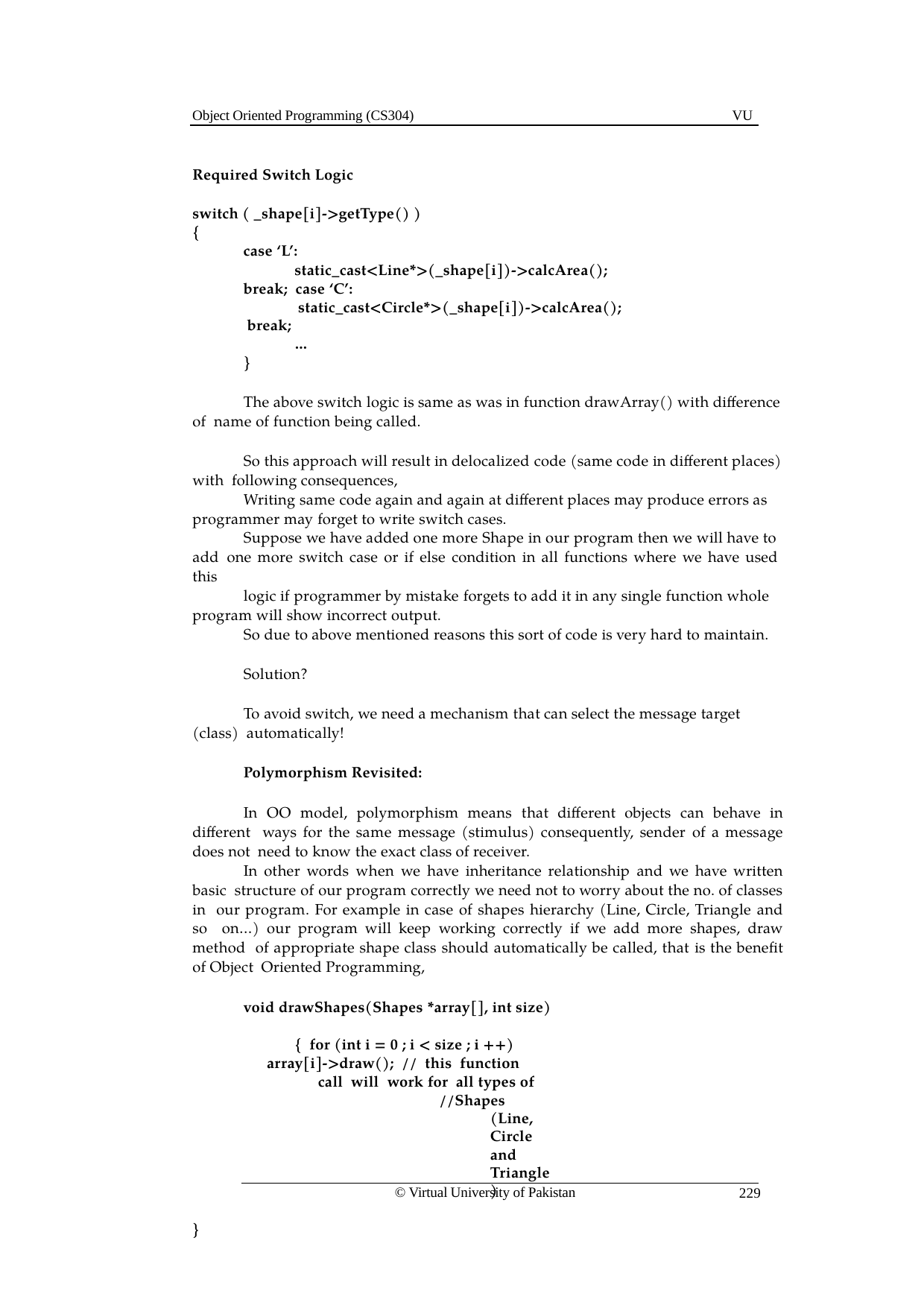

Object Oriented Programming (CS304)
VU

Required Switch Logic

switch ( _shape[i]->getType() )
{
case ‘L’:
static_cast<Line*>(_shape[i])->calcArea(); break;  case ‘C’:
static_cast<Circle*>(_shape[i])->calcArea(); break;
…
}

The above switch logic is same as was in function drawArray() with difference of  name of function being called.

So this approach will result in delocalized code (same code in different places) with  following consequences,
Writing same code again and again at different places may produce errors as  programmer may forget to write switch cases.
Suppose we have added one more Shape in our program then we will have to add  one more switch case or if else condition in all functions where we have used this
logic if programmer by mistake forgets to add it in any single function whole  program will show incorrect output.
So due to above mentioned reasons this sort of code is very hard to maintain.

Solution?

To avoid switch, we need a mechanism that can select the message target (class)  automatically!

Polymorphism Revisited:

In OO model, polymorphism means that different objects can behave in different  ways for the same message (stimulus) consequently, sender of a message does not  need to know the exact class of receiver.
In other words when we have inheritance relationship and we have written basic  structure of our program correctly we need not to worry about the no. of classes in  our program. For example in case of shapes hierarchy (Line, Circle, Triangle and so  on…) our program will keep working correctly if we add more shapes, draw method  of appropriate shape class should automatically be called, that is the benefit of Object  Oriented Programming,
void drawShapes(Shapes *array[], int size){  for (int i = 0 ; i < size ; i ++)
array[i]->draw();  //  this  function  call  will  work for  all types of
//Shapes (Line, Circle and Triangle)

}
© Virtual University of Pakistan

229